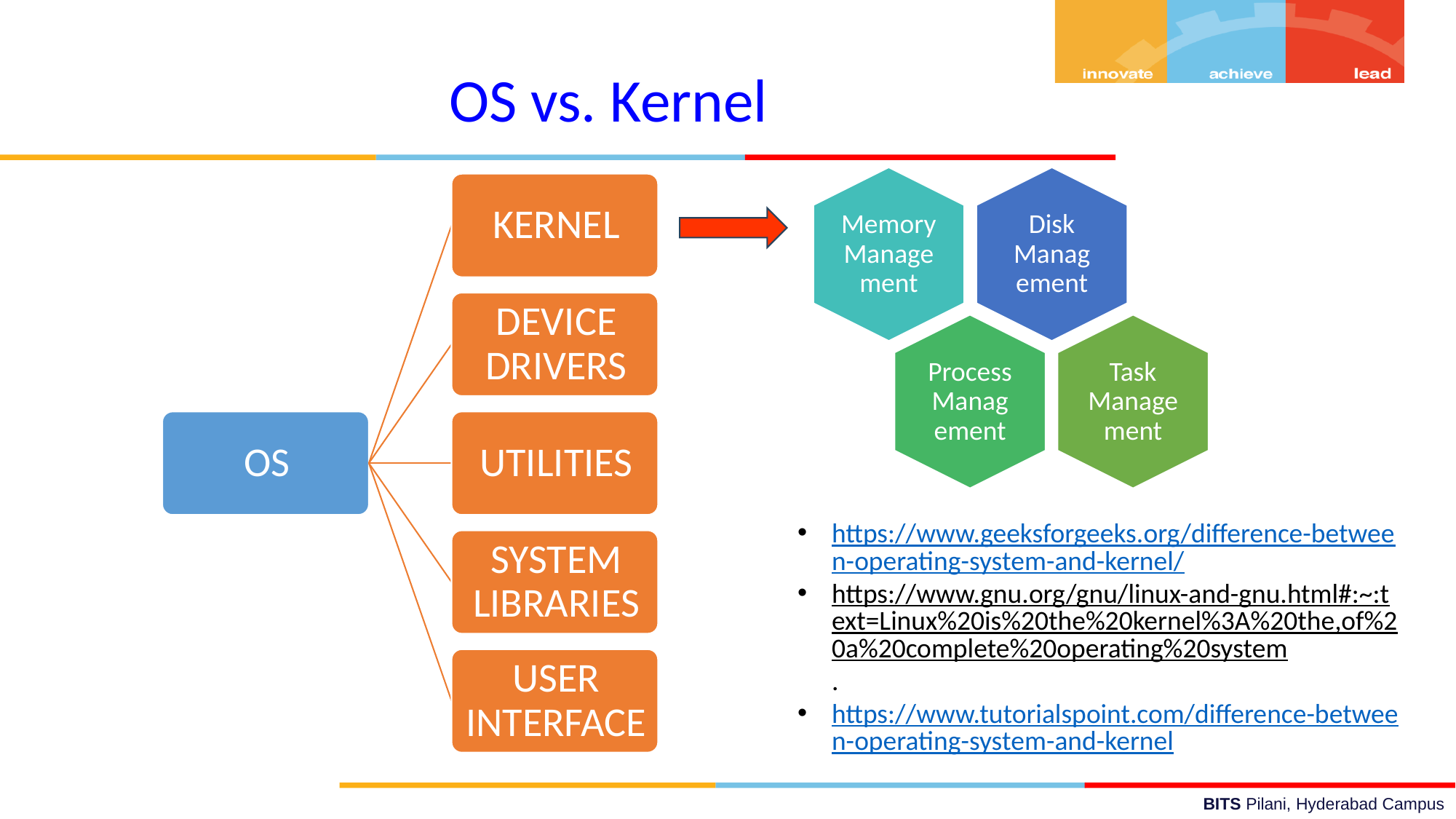

OS vs. Kernel
Disk Management
Memory Management
Process Management
Task Management
OS

KERNEL

DEVICE DRIVERS

UTILITIES

SYSTEM LIBRARIES

USER INTERFACE

https://www.geeksforgeeks.org/difference-between-operating-system-and-kernel/
https://www.gnu.org/gnu/linux-and-gnu.html#:~:text=Linux%20is%20the%20kernel%3A%20the,of%20a%20complete%20operating%20system.
https://www.tutorialspoint.com/difference-between-operating-system-and-kernel